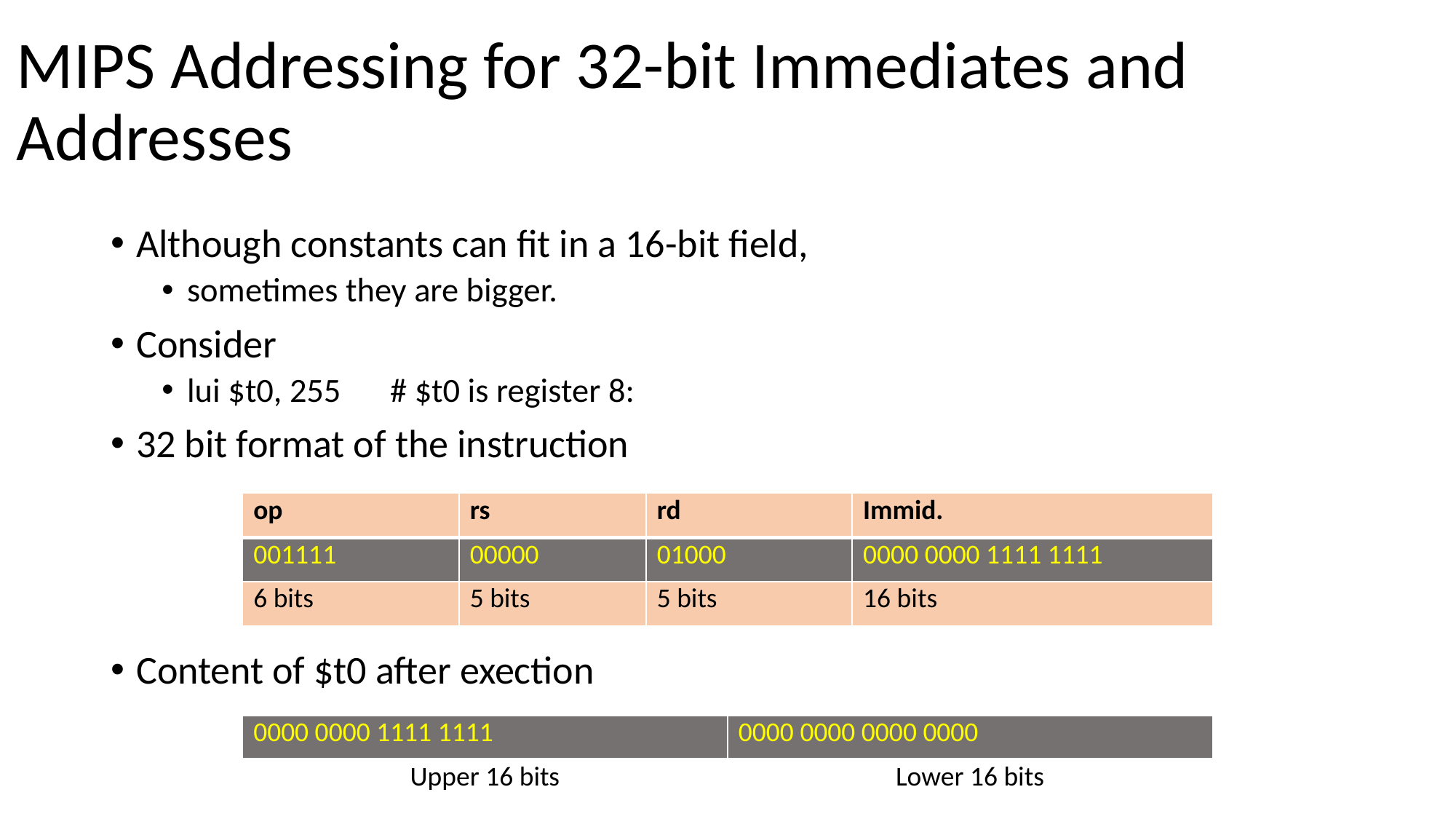

# MIPS Addressing for 32-bit Immediates and Addresses
Although constants can fit in a 16-bit field,
sometimes they are bigger.
Consider
lui $t0, 255 	# $t0 is register 8:
32 bit format of the instruction

Content of $t0 after exection

| op | rs | rd | Immid. |
| --- | --- | --- | --- |
| 001111 | 00000 | 01000 | 0000 0000 1111 1111 |
| 6 bits | 5 bits | 5 bits | 16 bits |
| 0000 0000 1111 1111 | 0000 0000 0000 0000 |
| --- | --- |
| Upper 16 bits | Lower 16 bits |